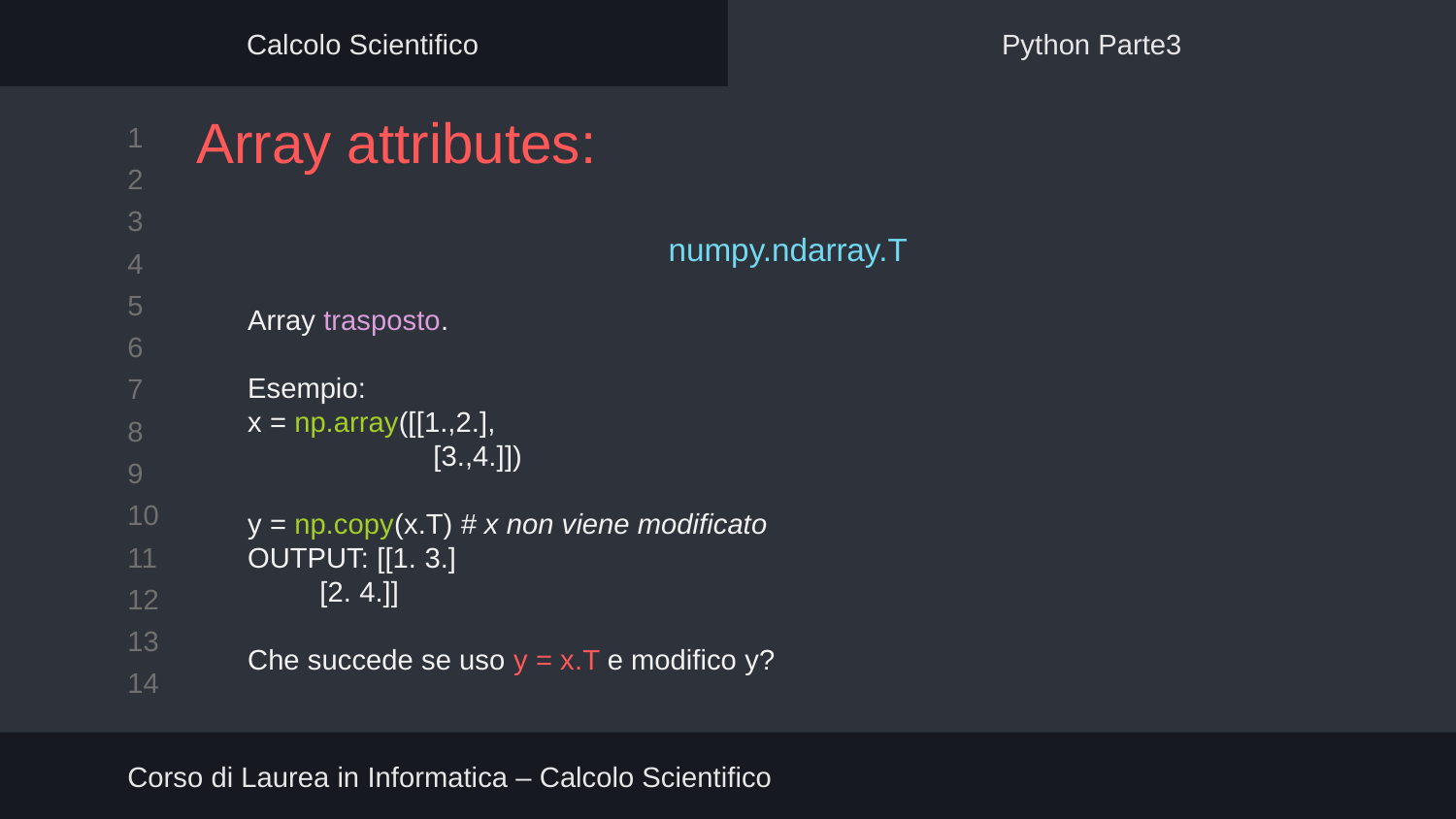

Calcolo Scientifico
Python Parte3
# Array attributes:
numpy.ndarray.T

Array trasposto.

Esempio:
x = np.array([[1.,2.],
	     [3.,4.]])

y = np.copy(x.T) # x non viene modificato
OUTPUT: [[1. 3.]
         [2. 4.]]

Che succede se uso y = x.T e modifico y?
Corso di Laurea in Informatica – Calcolo Scientifico